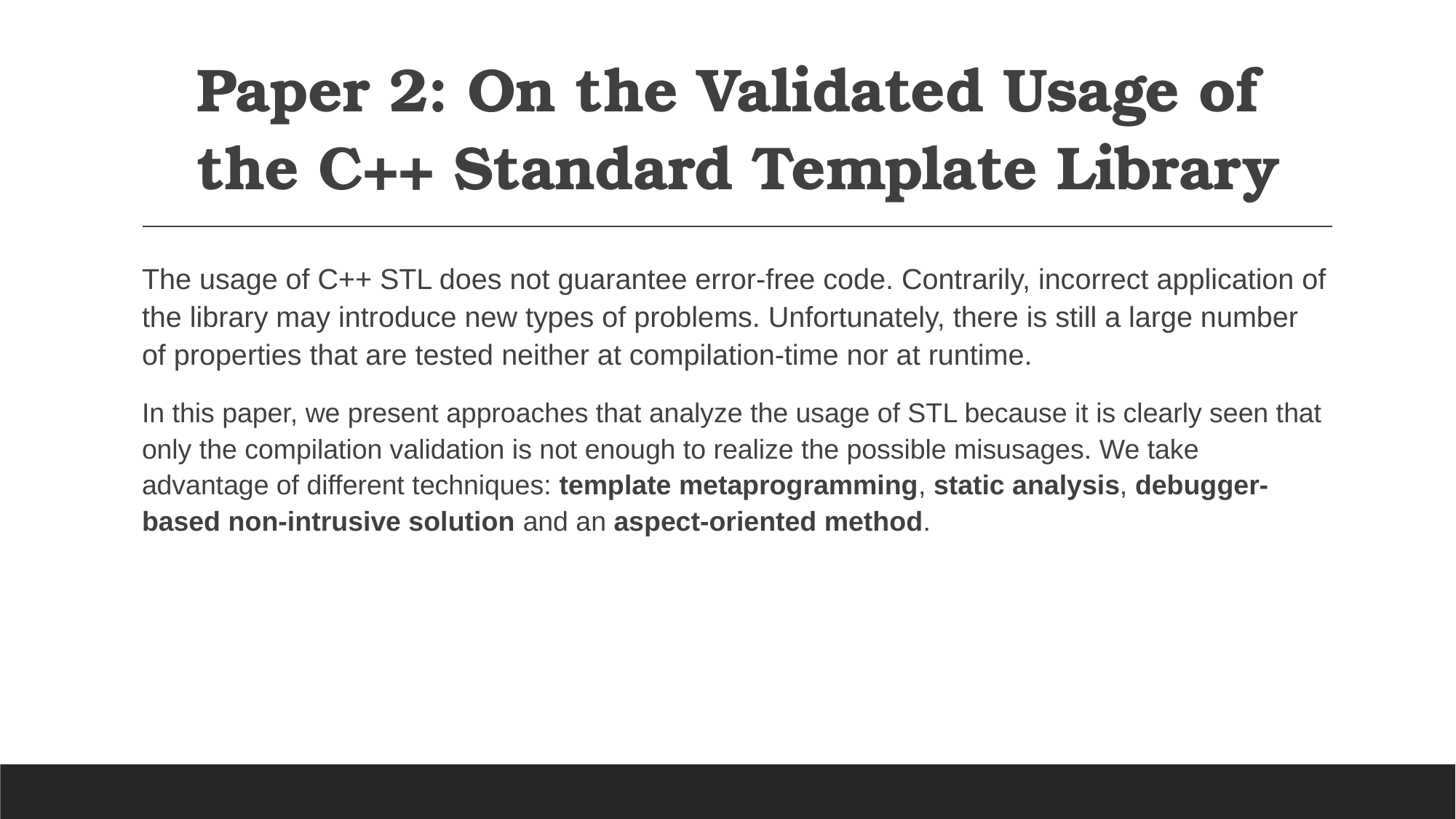

# Paper 2: On the Validated Usage of the C++ Standard Template Library
The usage of C++ STL does not guarantee error-free code. Contrarily, incorrect application of the library may introduce new types of problems. Unfortunately, there is still a large number of properties that are tested neither at compilation-time nor at runtime.
In this paper, we present approaches that analyze the usage of STL because it is clearly seen that only the compilation validation is not enough to realize the possible misusages. We take advantage of different techniques: template metaprogramming, static analysis, debugger-based non-intrusive solution and an aspect-oriented method.